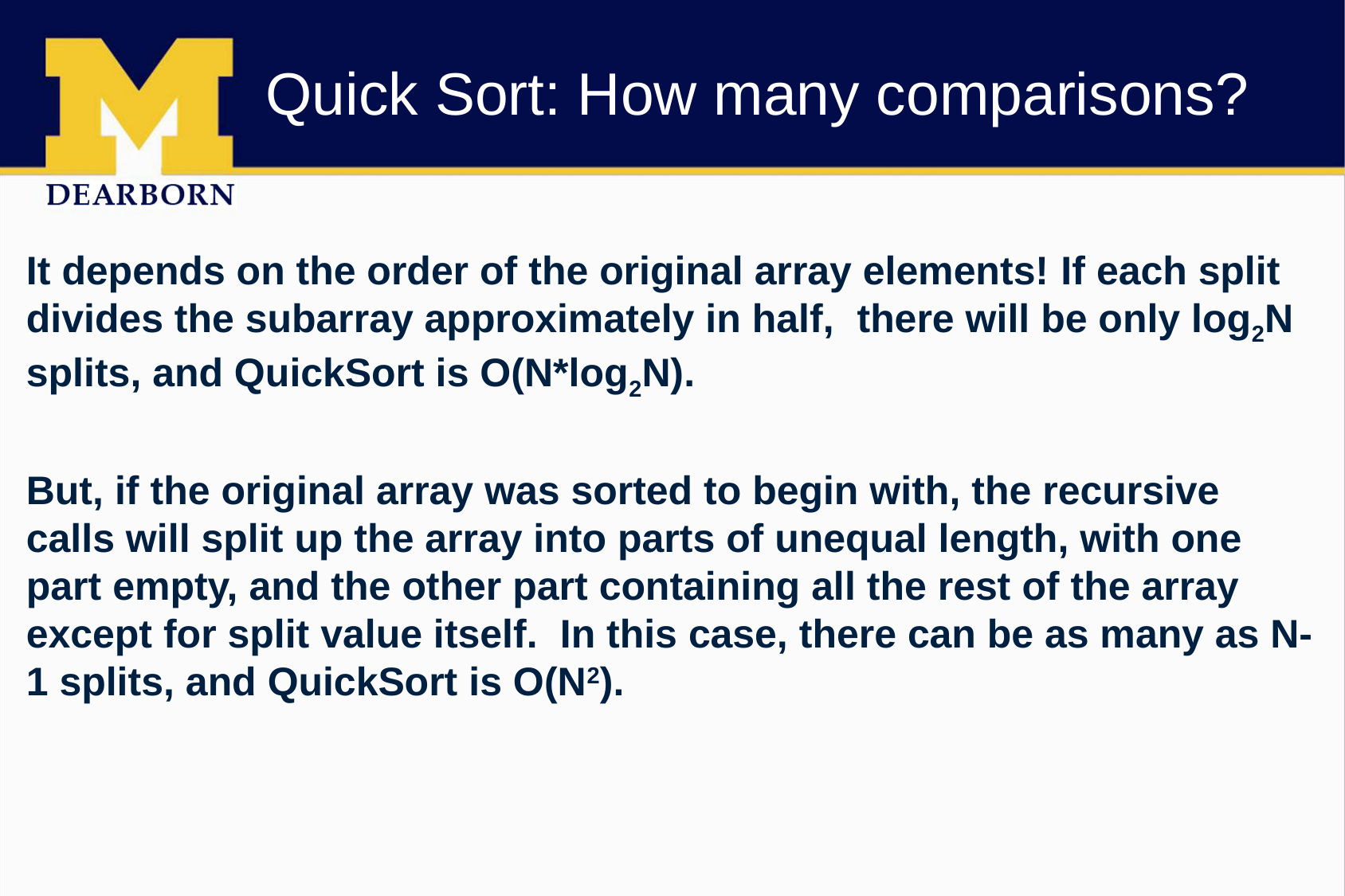

# Quick Sort: How many comparisons?
It depends on the order of the original array elements! If each split divides the subarray approximately in half,  there will be only log2N splits, and QuickSort is O(N*log2N).

But, if the original array was sorted to begin with, the recursive calls will split up the array into parts of unequal length, with one part empty, and the other part containing all the rest of the array except for split value itself.  In this case, there can be as many as N-1 splits, and QuickSort is O(N2).